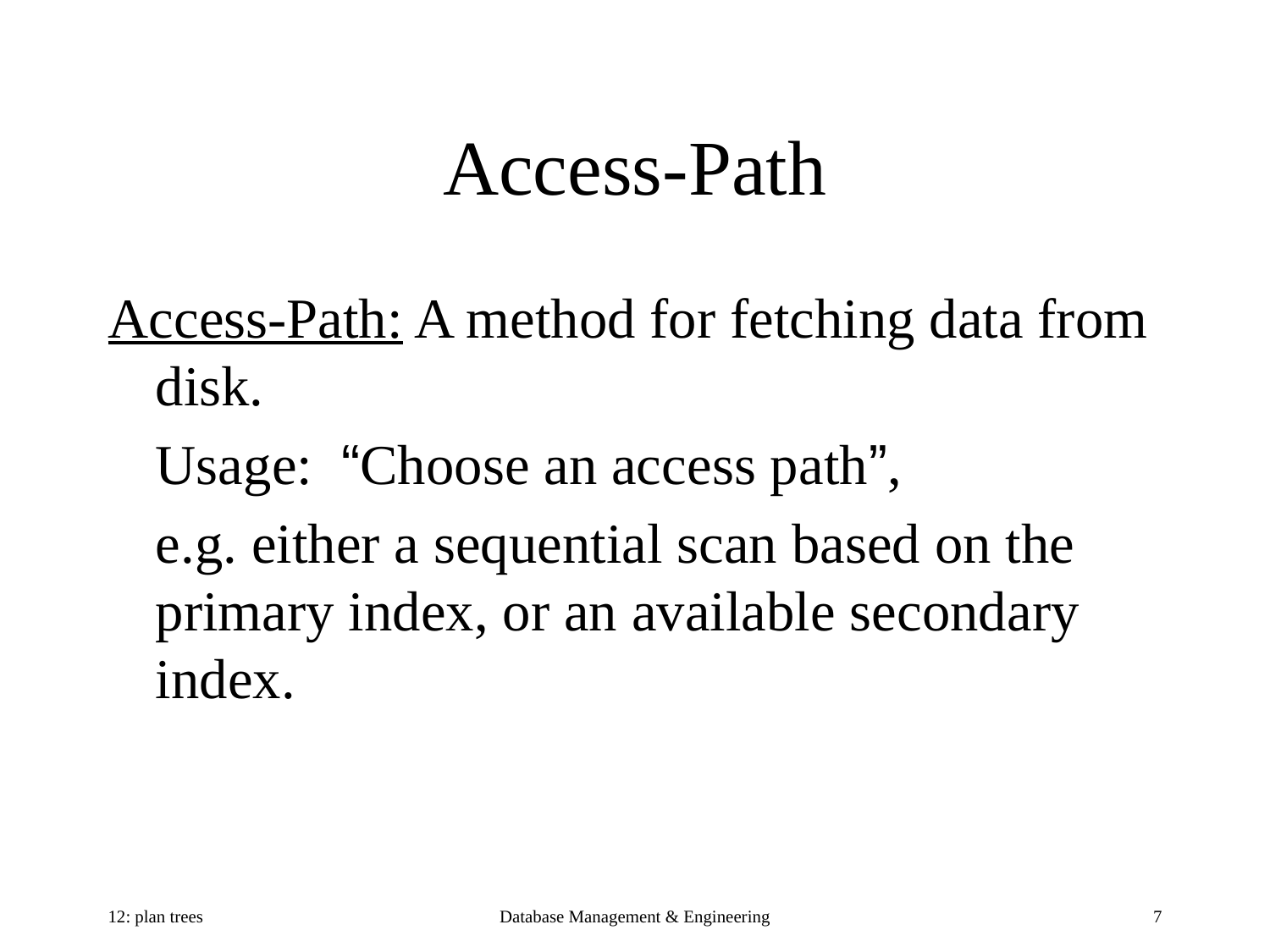

# Access-Path
Access-Path: A method for fetching data from disk.
	Usage:  “Choose an access path”,
	e.g. either a sequential scan based on the primary index, or an available secondary index.
12: plan trees
Database Management & Engineering
7